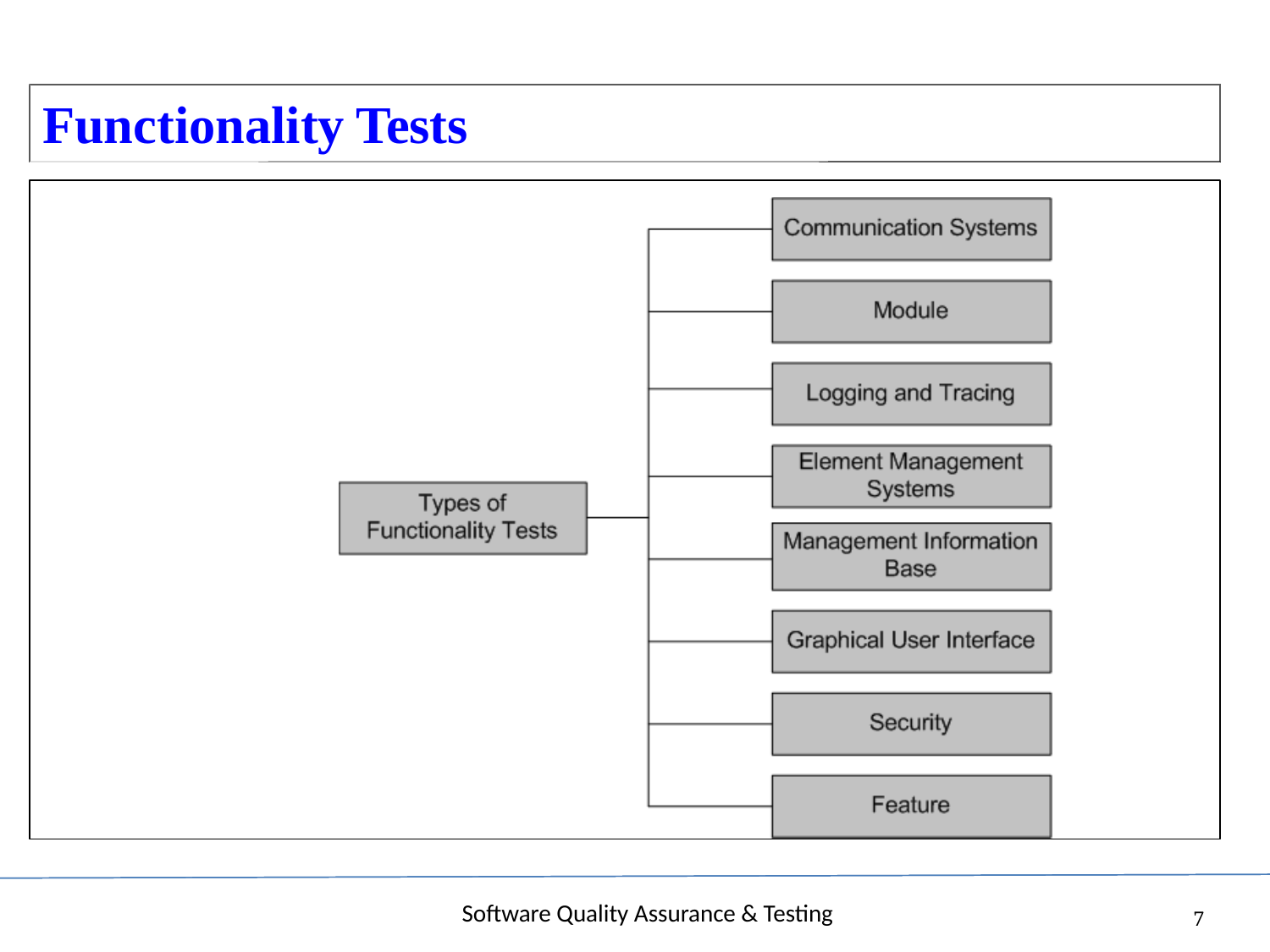

Functionality
Tests

Software Quality Assurance & Testing
7